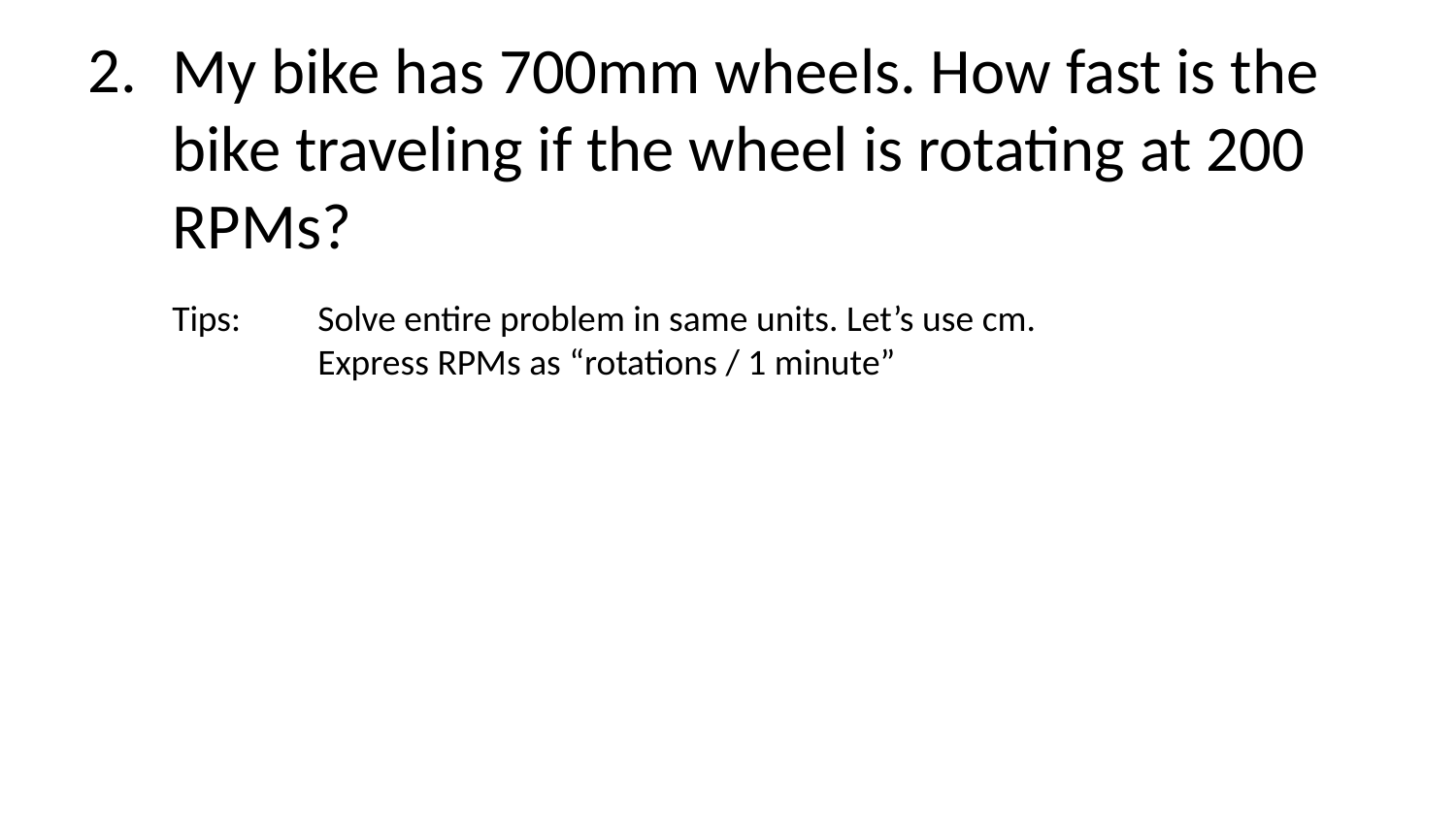

2.
My bike has 700mm wheels. How fast is the bike traveling if the wheel is rotating at 200 RPMs?

Tips: 	Solve entire problem in same units. Let’s use cm.
	Express RPMs as “rotations / 1 minute”